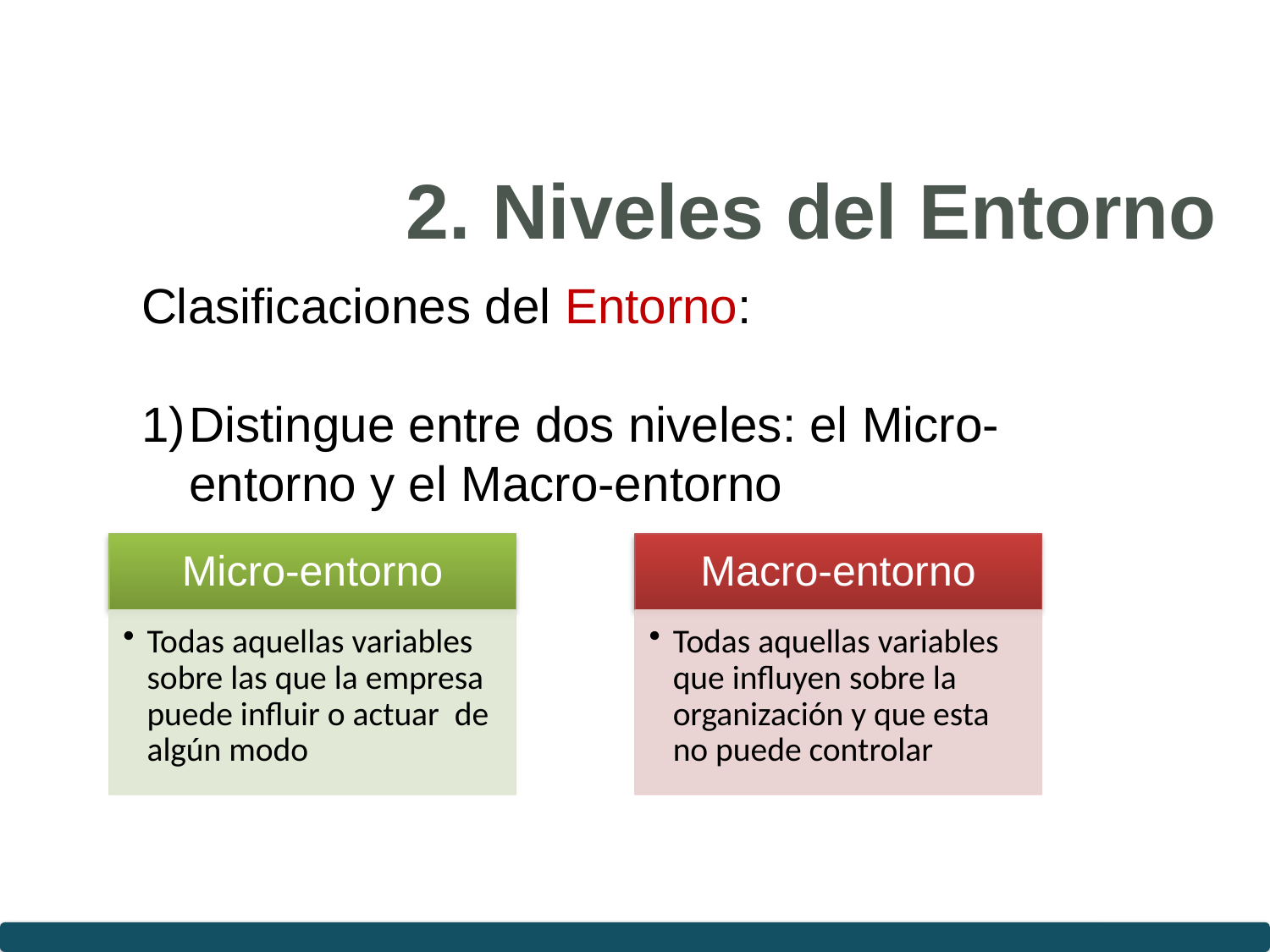

# 2. Niveles del Entorno
Clasificaciones del Entorno:

Distingue entre dos niveles: el Micro-entorno y el Macro-entorno

Micro-entorno
Todas aquellas variables sobre las que la empresa puede influir o actuar  de algún modo
Macro-entorno
Todas aquellas variables que influyen sobre la organización y que esta no puede controlar